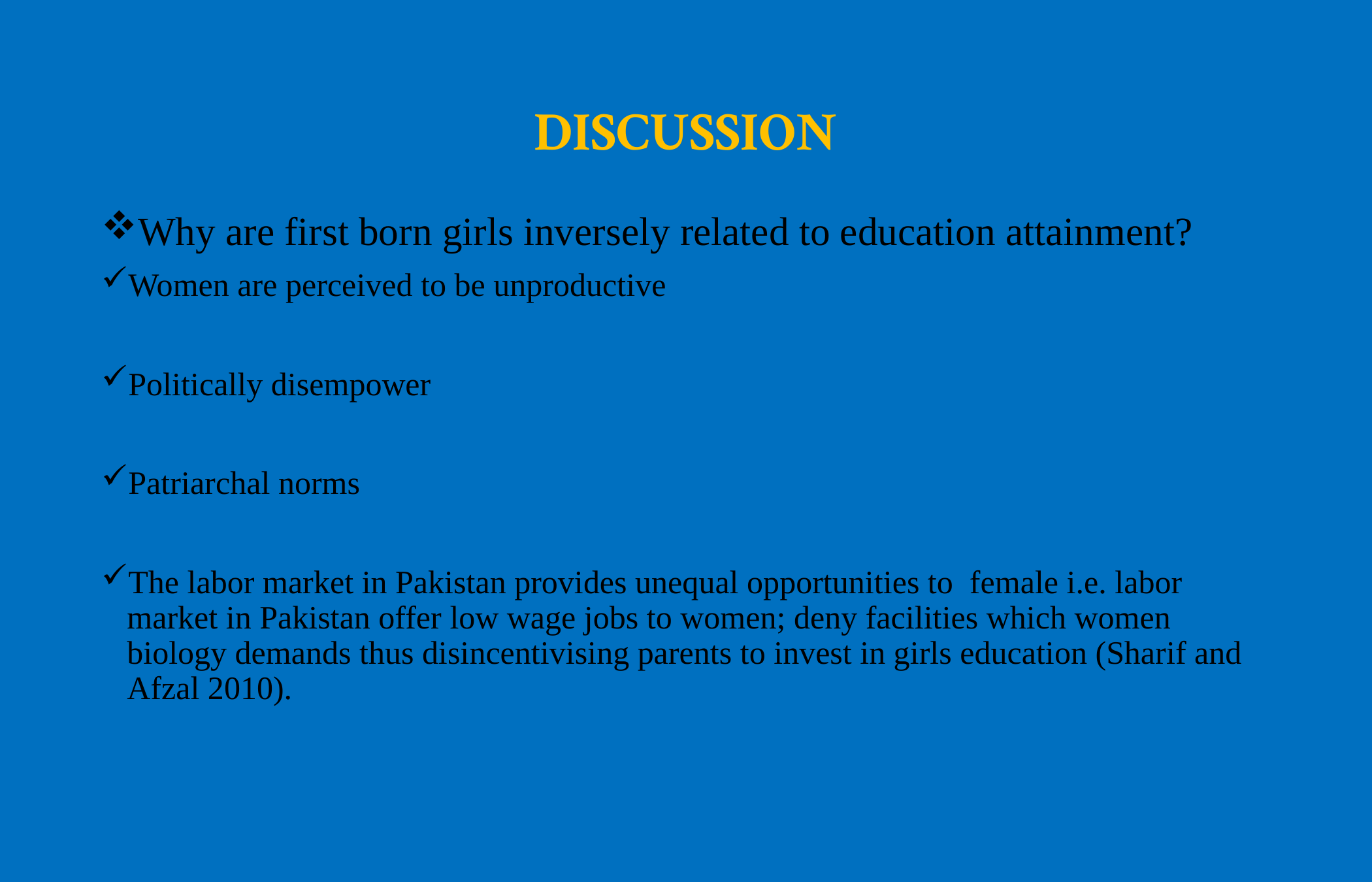

# DISCUSSION
Why are first born girls inversely related to education attainment?
Women are perceived to be unproductive

Politically disempower

Patriarchal norms

The labor market in Pakistan provides unequal opportunities to  female i.e. labor market in Pakistan offer low wage jobs to women; deny facilities which women biology demands thus disincentivising parents to invest in girls education (Sharif and Afzal 2010).